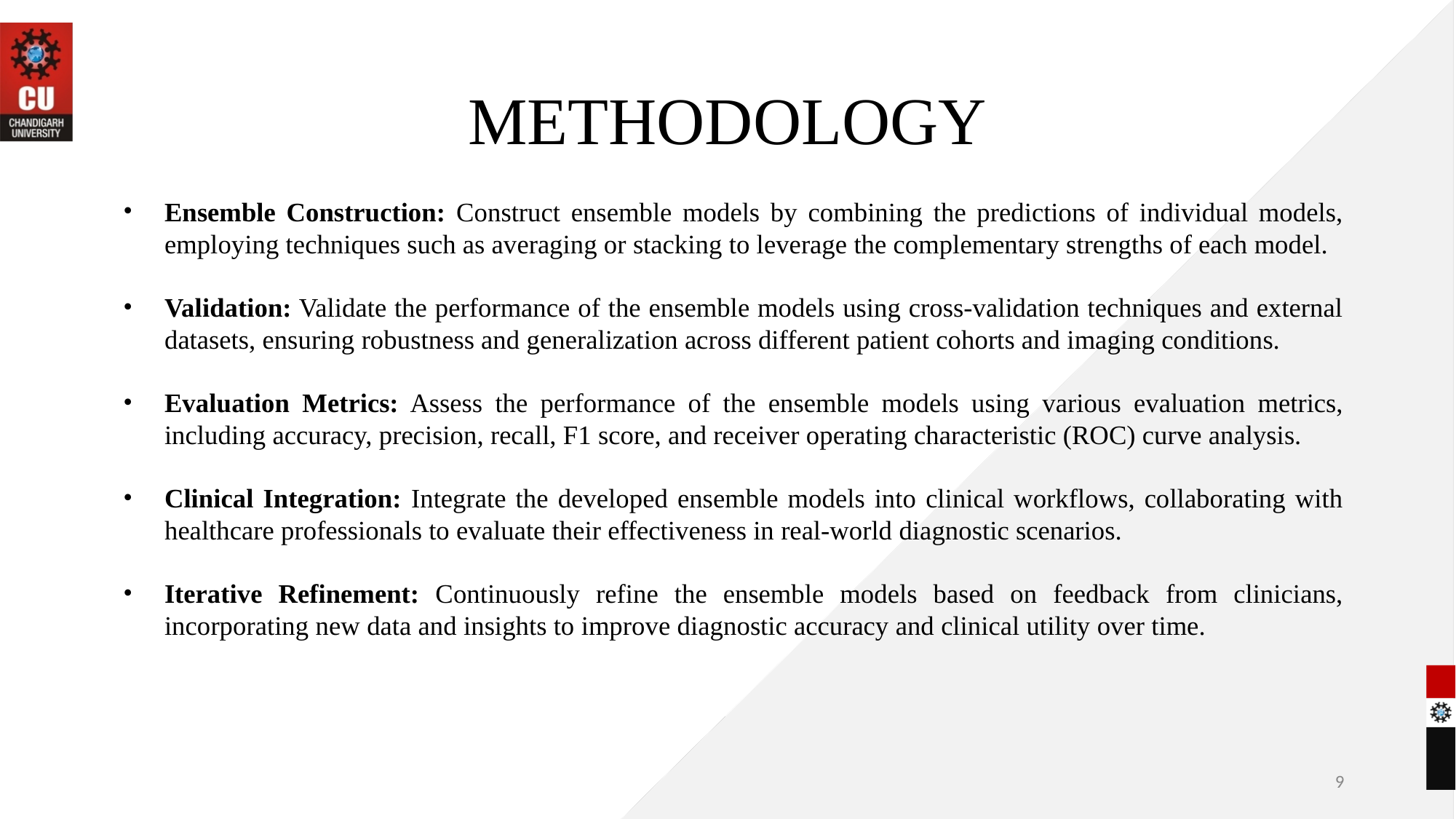

# METHODOLOGY
Ensemble Construction: Construct ensemble models by combining the predictions of individual models, employing techniques such as averaging or stacking to leverage the complementary strengths of each model.

Validation: Validate the performance of the ensemble models using cross-validation techniques and external datasets, ensuring robustness and generalization across different patient cohorts and imaging conditions.

Evaluation Metrics: Assess the performance of the ensemble models using various evaluation metrics, including accuracy, precision, recall, F1 score, and receiver operating characteristic (ROC) curve analysis.

Clinical Integration: Integrate the developed ensemble models into clinical workflows, collaborating with healthcare professionals to evaluate their effectiveness in real-world diagnostic scenarios.

Iterative Refinement: Continuously refine the ensemble models based on feedback from clinicians, incorporating new data and insights to improve diagnostic accuracy and clinical utility over time.
9